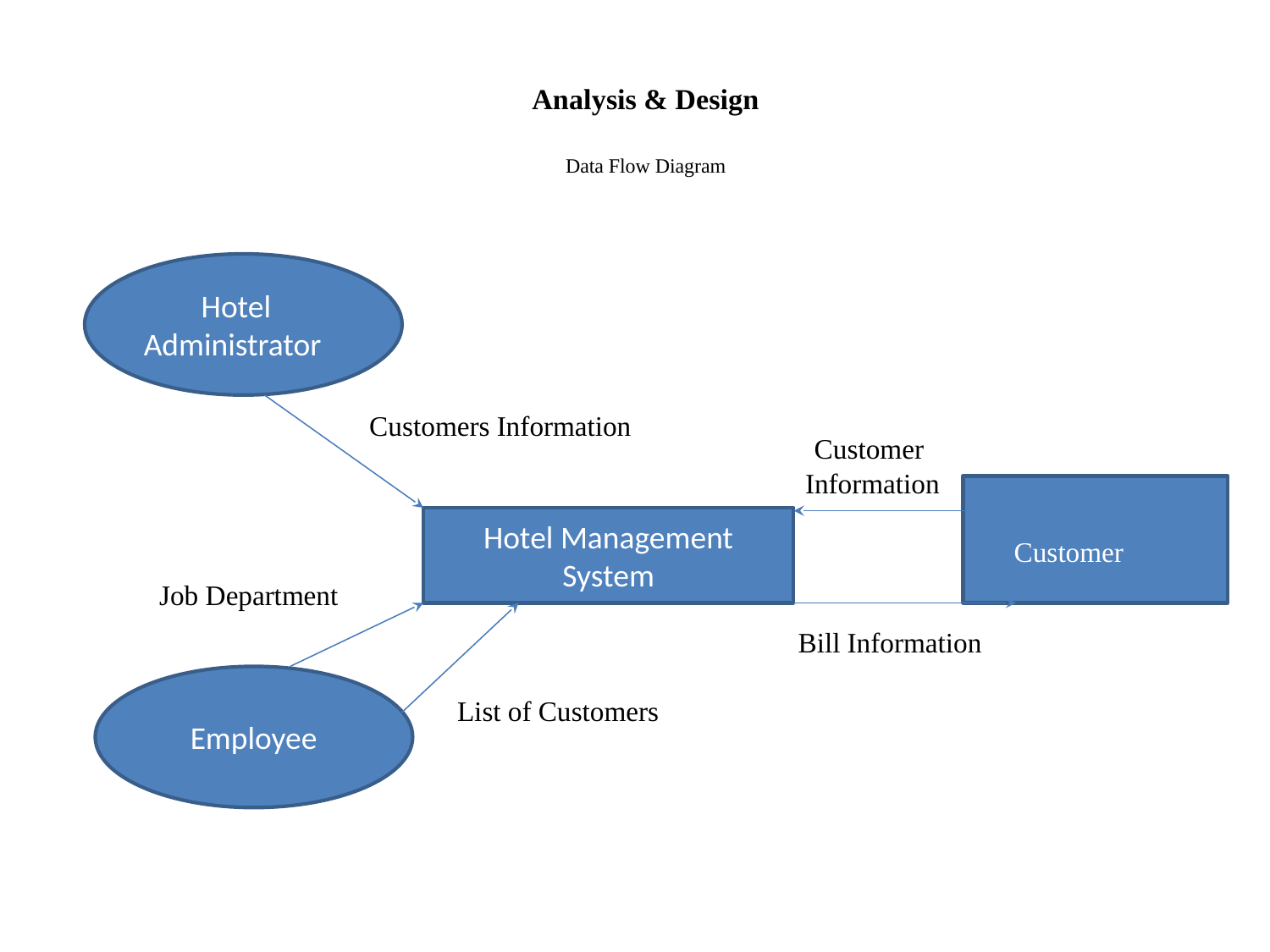

# Analysis & Design Data Flow Diagram
        Hotel Administrator
Customers Information
  Customer
 Information
   Customer
Hotel Management System
Job Department
Bill Information
     Employee
List of Customers